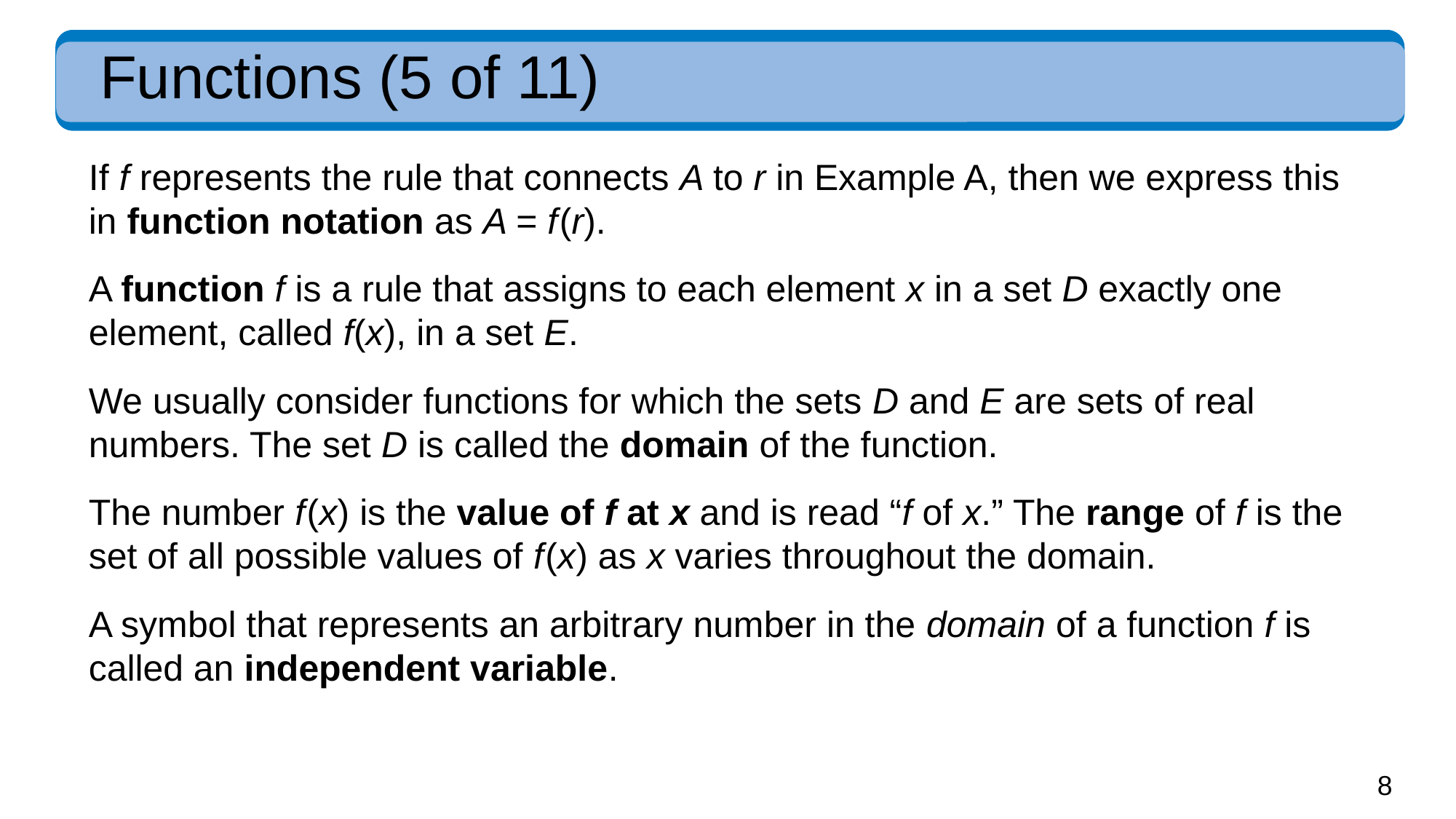

# Functions (5 of 11)
If f represents the rule that connects A to r in Example A, then we express this in function notation as A = f (r).
A function f is a rule that assigns to each element x in a set D exactly one
element, called f(x), in a set E.
We usually consider functions for which the sets D and E are sets of real numbers. The set D is called the domain of the function.
The number f (x) is the value of f at x and is read “f of x.” The range of f is the set of all possible values of f (x) as x varies throughout the domain.
A symbol that represents an arbitrary number in the domain of a function f is called an independent variable.